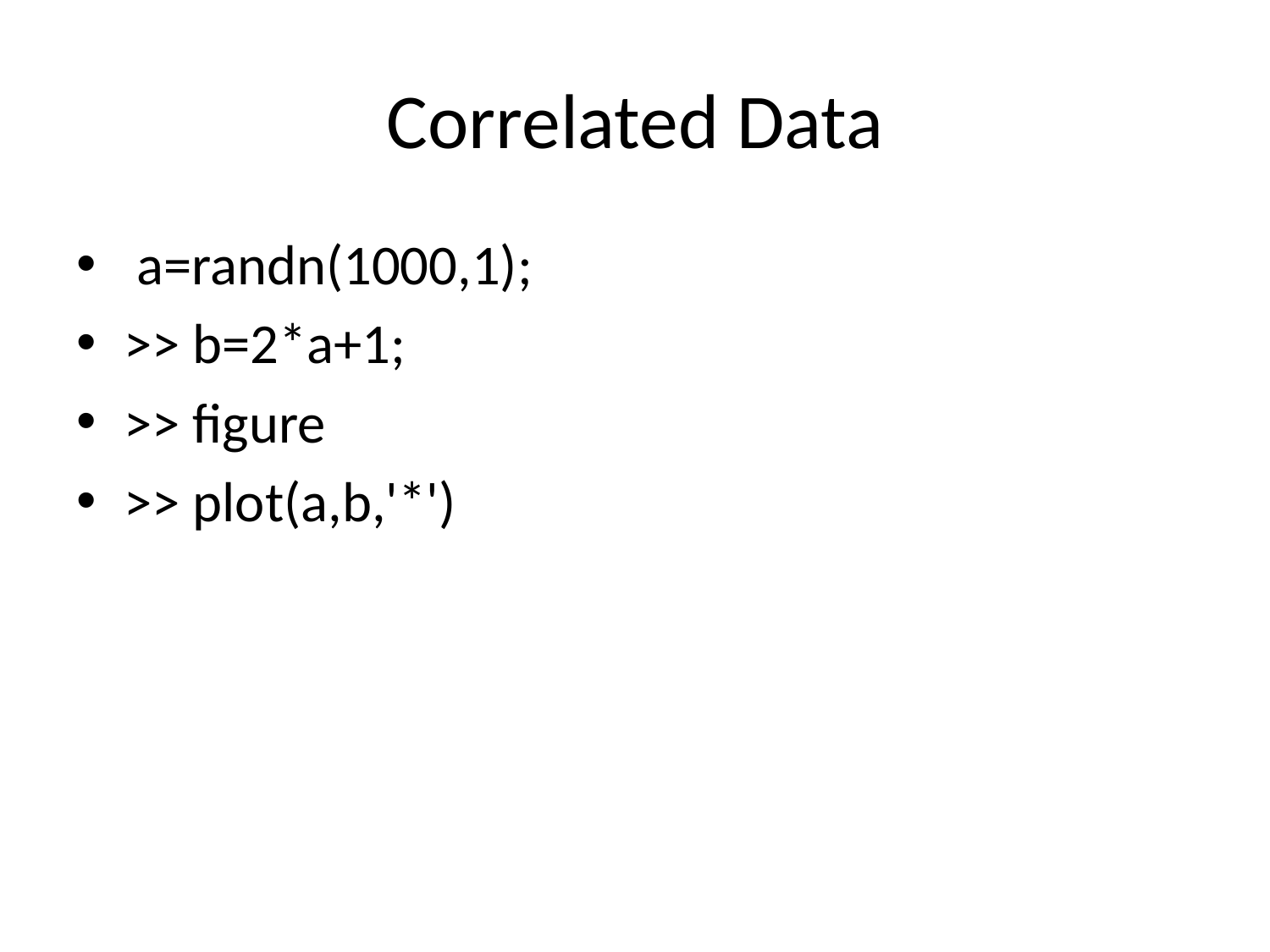

# Correlated Data
 a=randn(1000,1);
>> b=2*a+1;
>> figure
>> plot(a,b,'*')